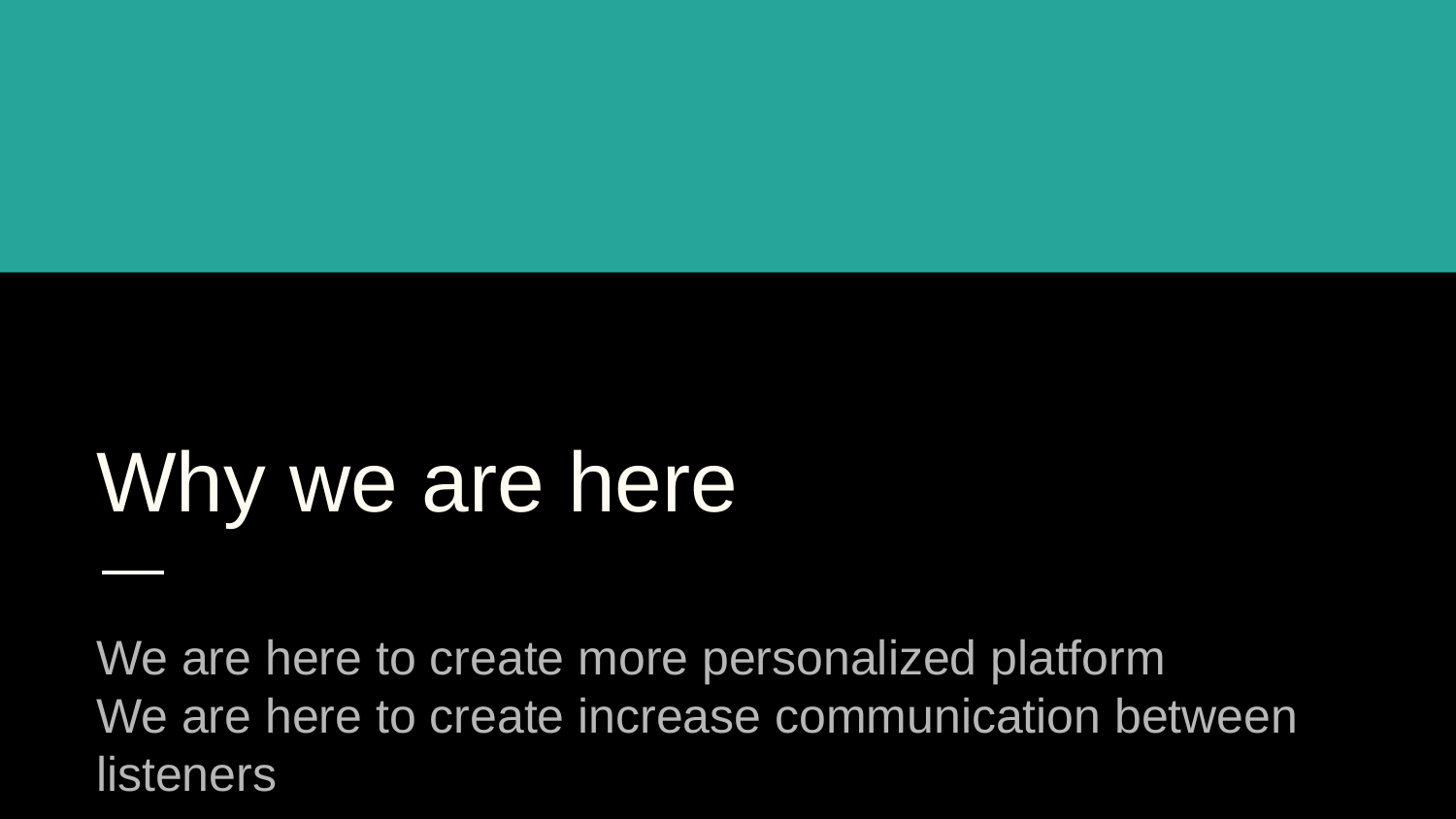

# Why we are here
We are here to create more personalized platform
We are here to create increase communication between listeners